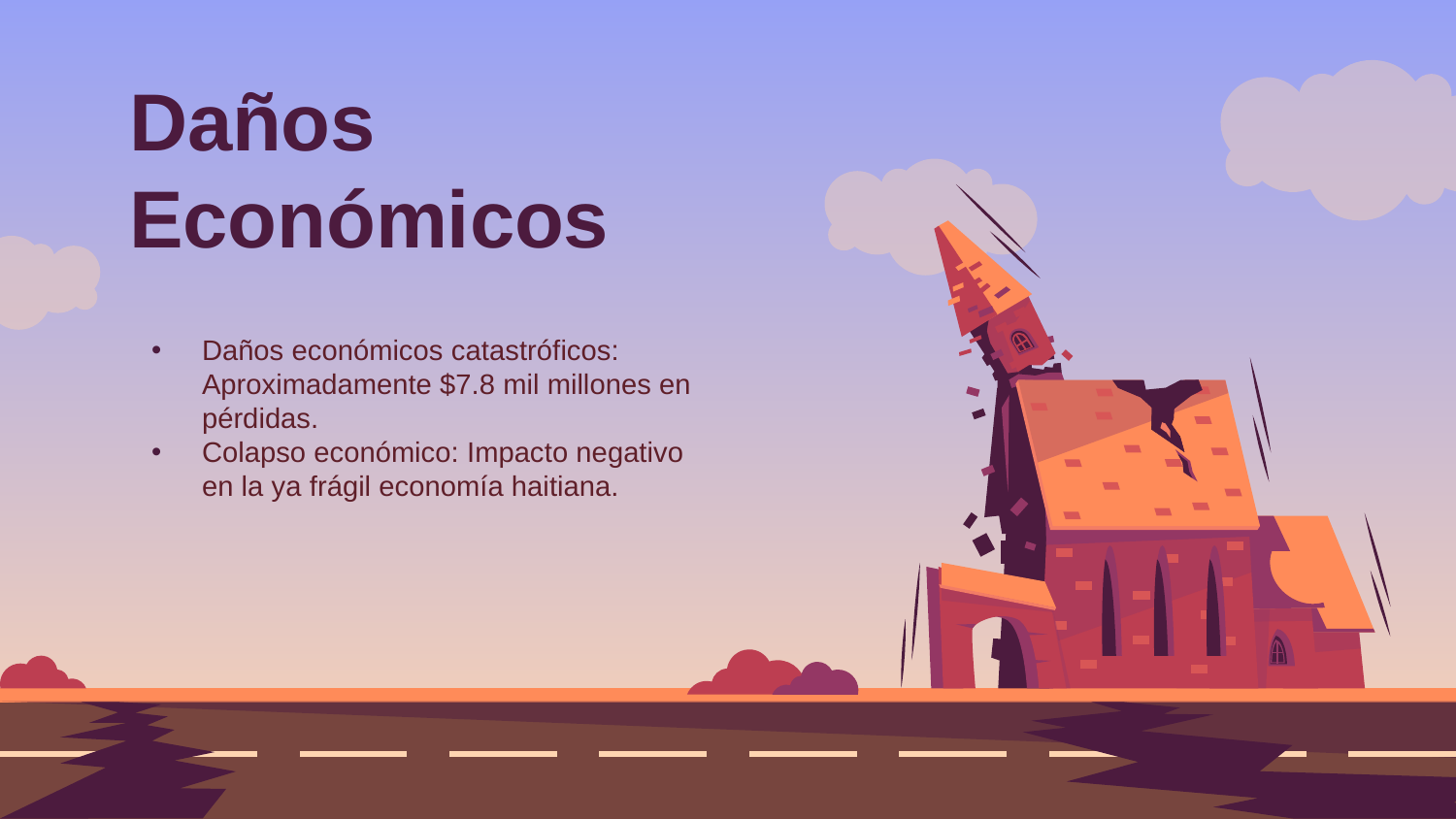

# Daños Económicos

Daños económicos catastróficos: Aproximadamente $7.8 mil millones en pérdidas.
Colapso económico: Impacto negativo en la ya frágil economía haitiana.